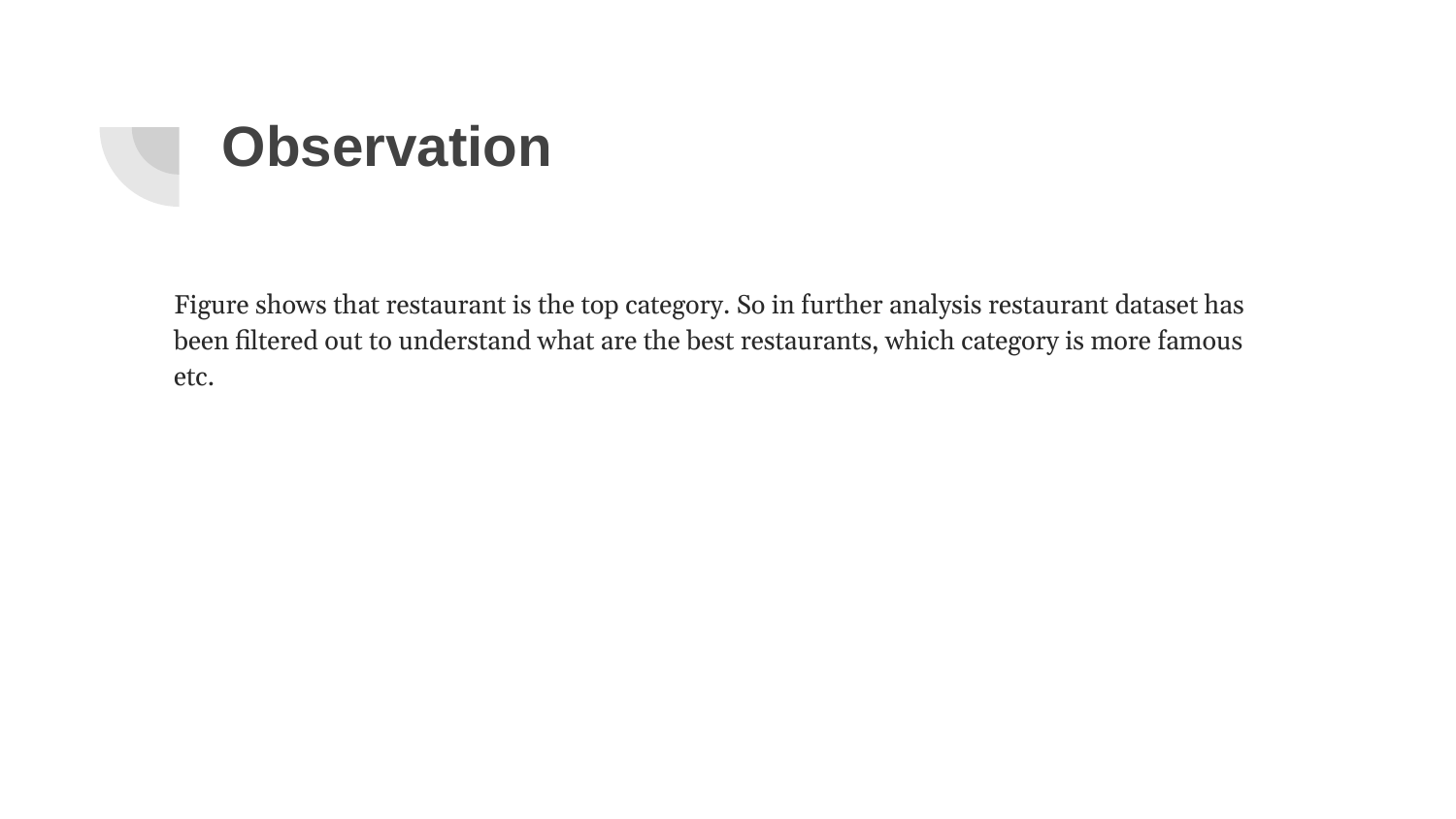

# Observation
Figure shows that restaurant is the top category. So in further analysis restaurant dataset has been filtered out to understand what are the best restaurants, which category is more famous etc.